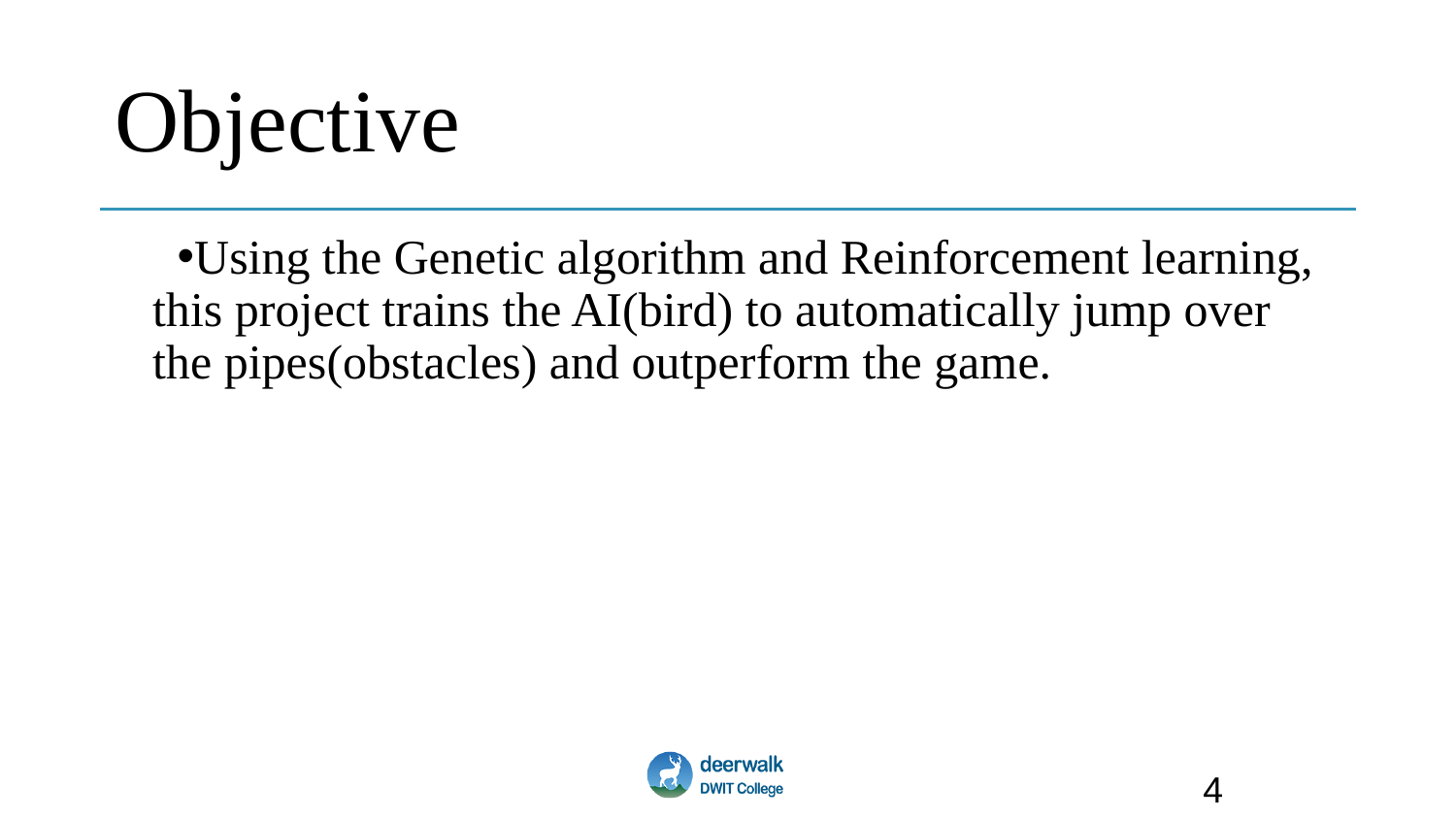

# Objective
Using the Genetic algorithm and Reinforcement learning, this project trains the AI(bird) to automatically jump over the pipes(obstacles) and outperform the game.
4